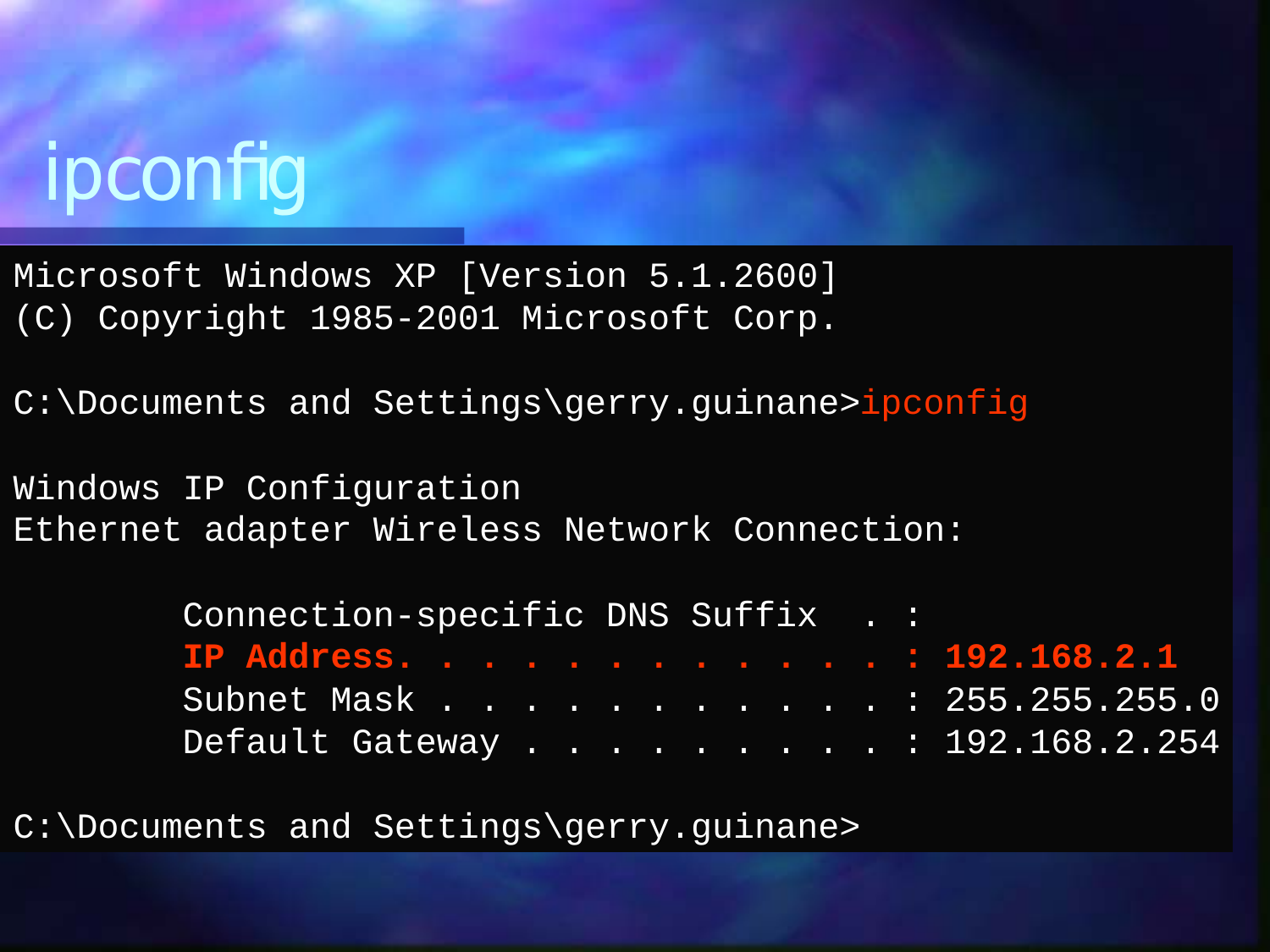

# ipconfig
Microsoft Windows XP [Version 5.1.2600]
(C) Copyright 1985-2001 Microsoft Corp.

C:\Documents and Settings\gerry.guinane>ipconfig

Windows IP Configuration
Ethernet adapter Wireless Network Connection:

        Connection-specific DNS Suffix  . :
        IP Address. . . . . . . . . . . . : 192.168.2.1
        Subnet Mask . . . . . . . . . . . : 255.255.255.0
        Default Gateway . . . . . . . . . : 192.168.2.254

C:\Documents and Settings\gerry.guinane>